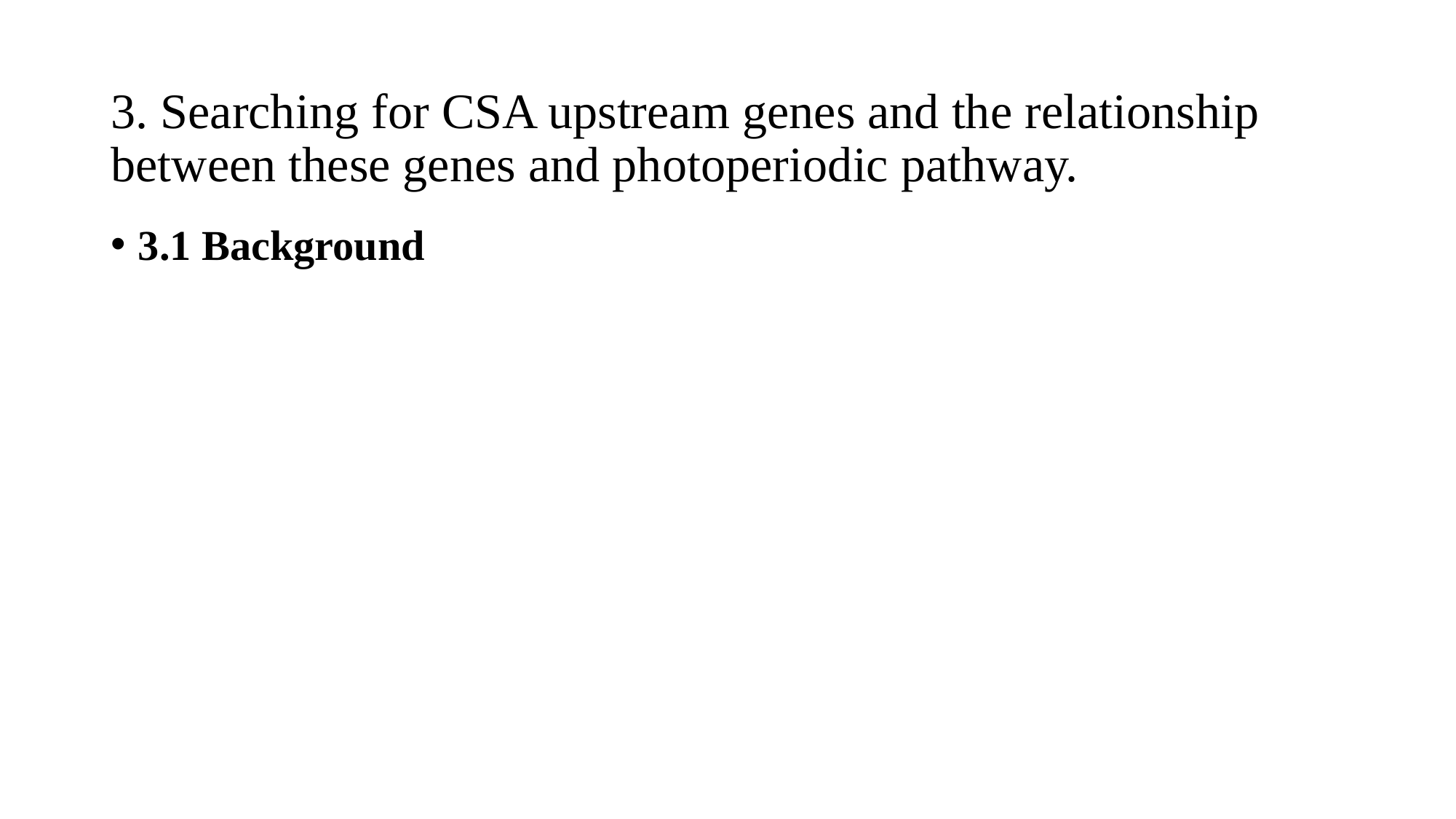

# 3. Searching for CSA upstream genes and the relationship between these genes and photoperiodic pathway.
3.1 Background